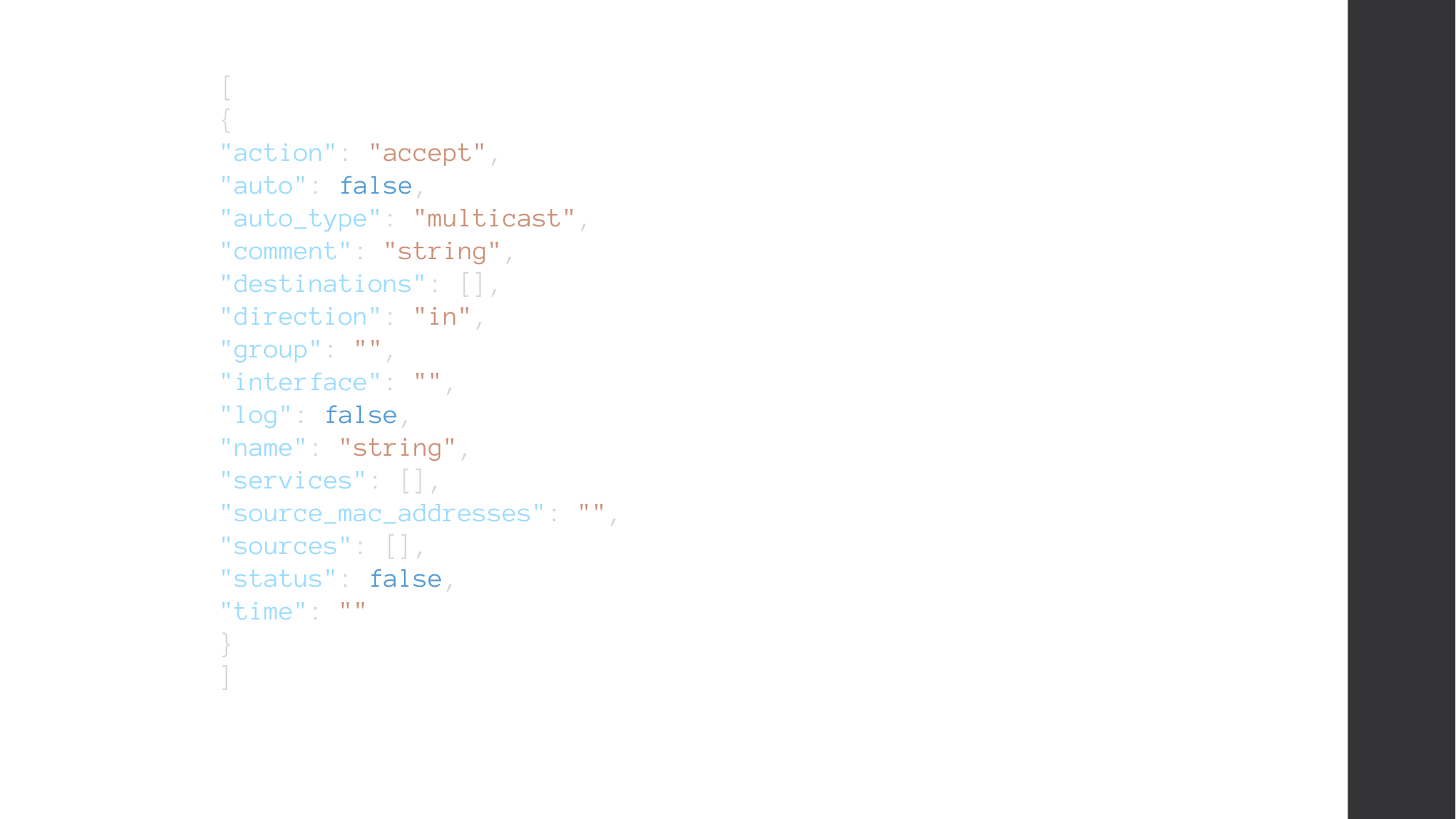

[
{
"action": "accept",
"auto": false,
"auto_type": "multicast",
"comment": "string",
"destinations": [],
"direction": "in",
"group": "",
"interface": "",
"log": false,
"name": "string",
"services": [],
"source_mac_addresses": "",
"sources": [],
"status": false,
"time": ""
}
]